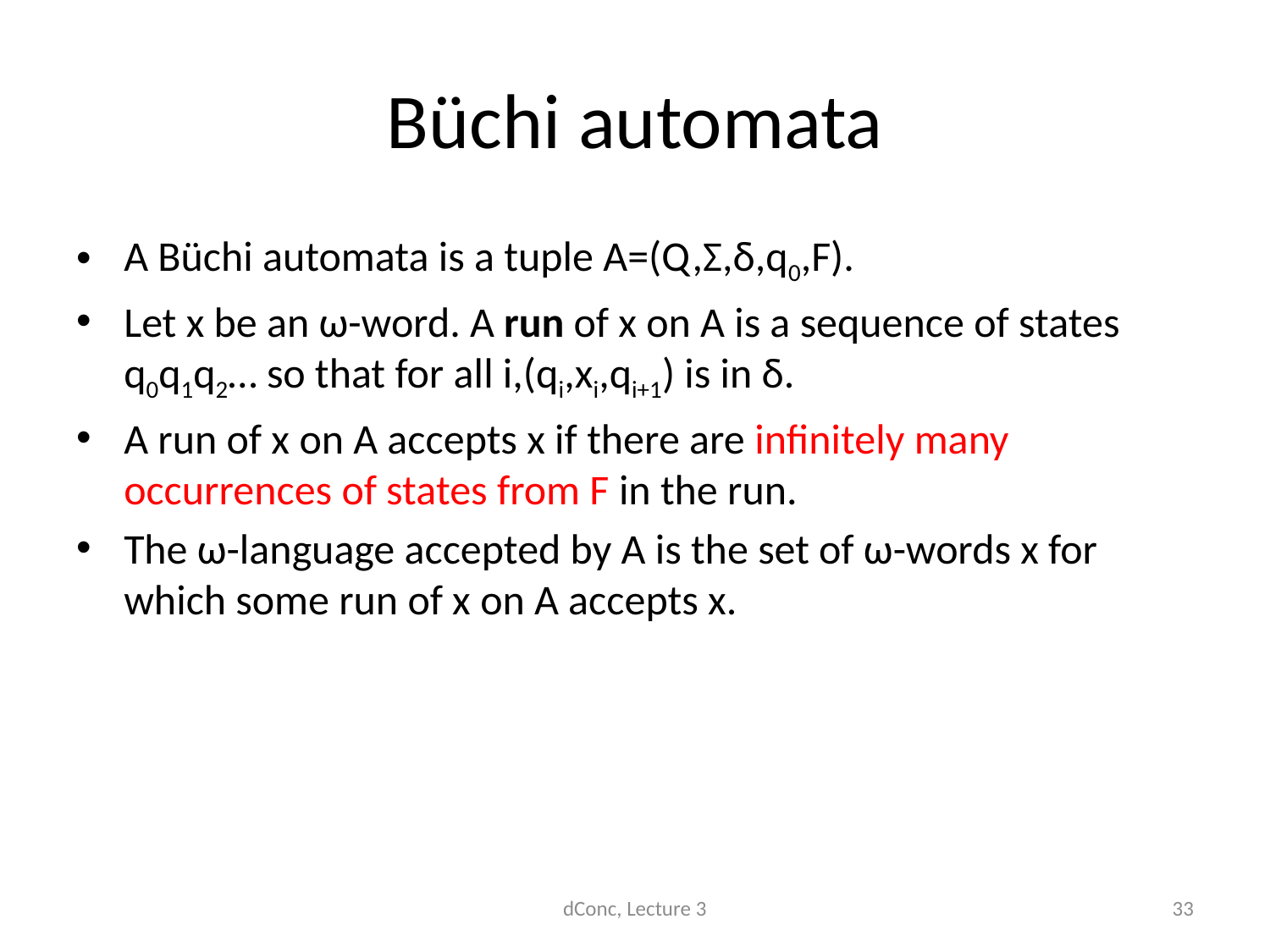

# Büchi automata
A Büchi automata is a tuple A=(Q,Σ,δ,q0,F).
Let x be an ω-word. A run of x on A is a sequence of states q0q1q2… so that for all i,(qi,xi,qi+1) is in δ.
A run of x on A accepts x if there are infinitely many occurrences of states from F in the run.
The ω-language accepted by A is the set of ω-words x for which some run of x on A accepts x.
dConc, Lecture 3
33